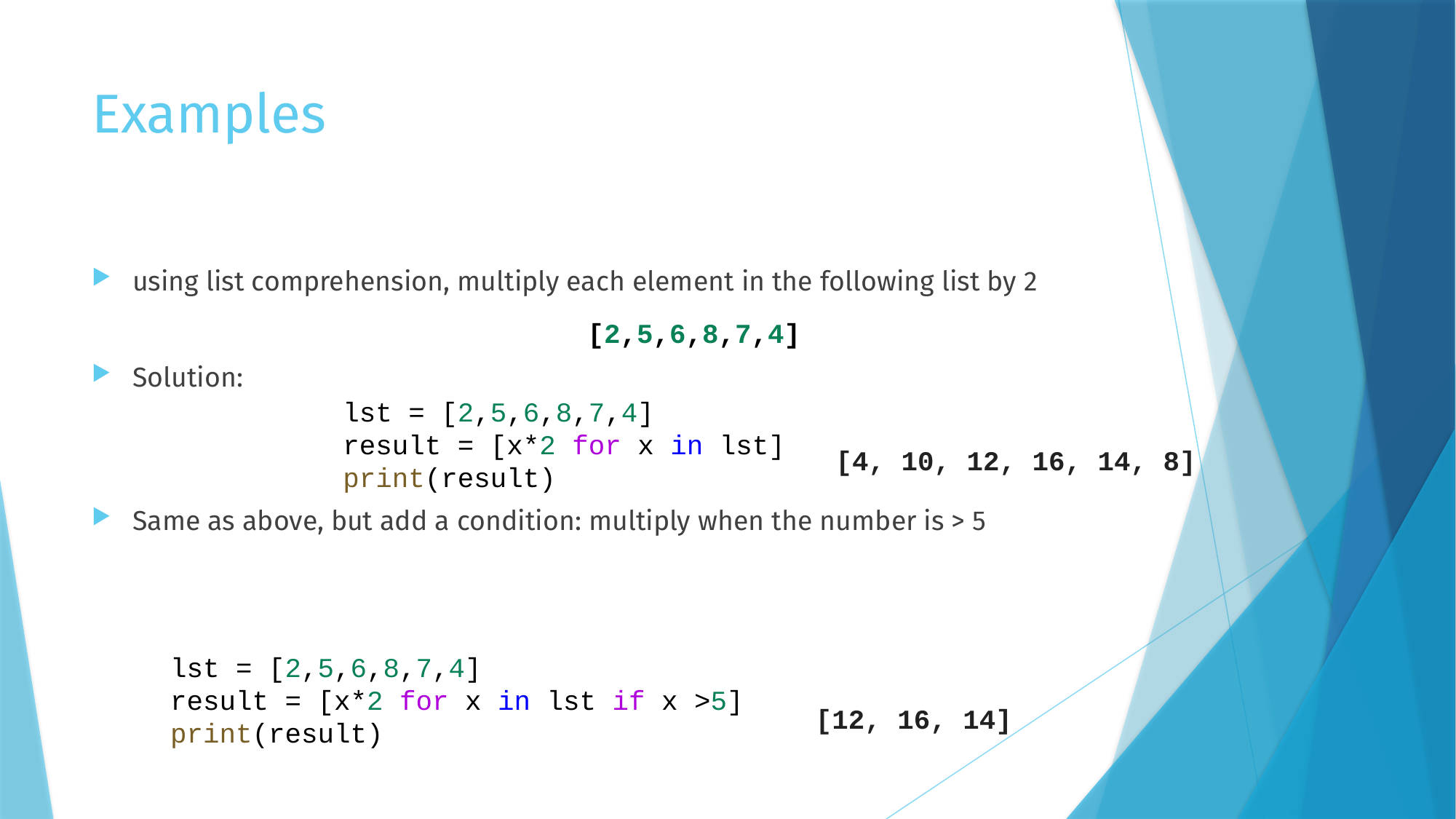

# Examples
using list comprehension, multiply each element in the following list by 2

Solution:

Same as above, but add a condition: multiply when the number is > 5
[2,5,6,8,7,4]
lst = [2,5,6,8,7,4]
result = [x*2 for x in lst]
print(result)
[4, 10, 12, 16, 14, 8]
lst = [2,5,6,8,7,4]
result = [x*2 for x in lst if x >5]
print(result)
[12, 16, 14]